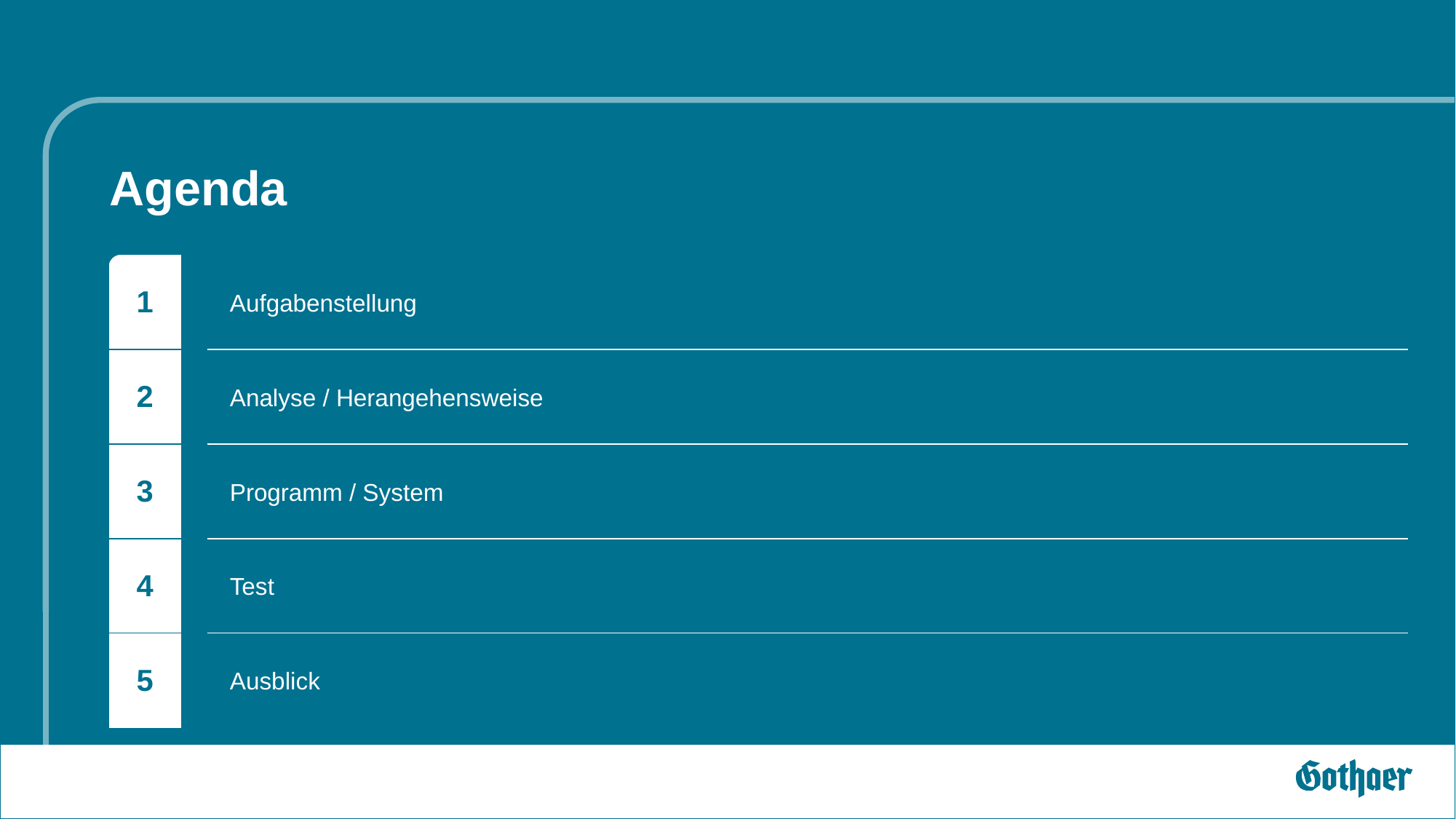

# Agenda
| 1 |  | Aufgabenstellung |
| --- | --- | --- |
| 2 |  | Analyse / Herangehensweise |
| 3 |  | Programm / System |
| 4 |  | Test |
| 5 |  | Ausblick |